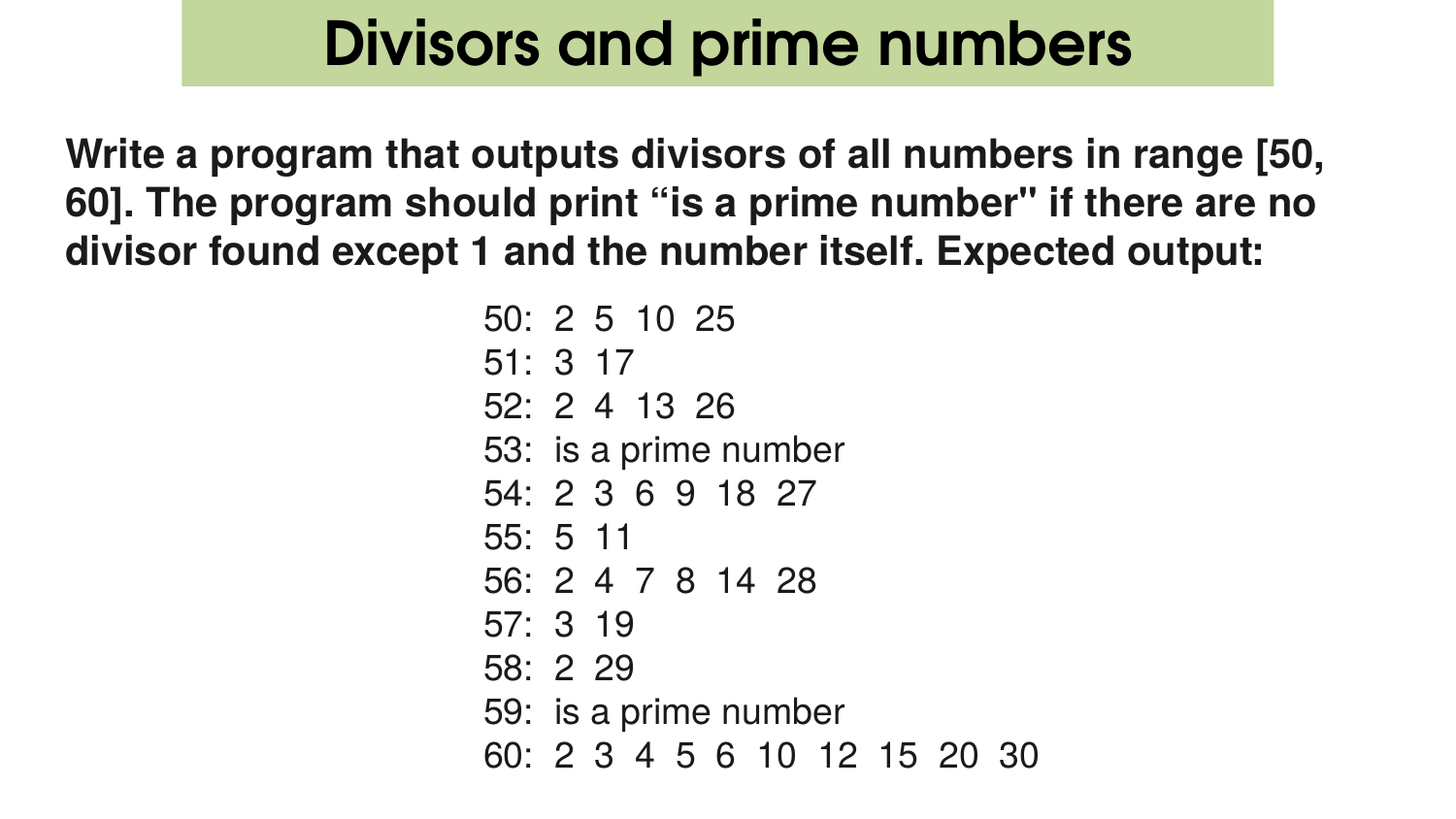

Divisors and prime numbers
Write a program that outputs divisors of all numbers in range [50, 60]. The program should print “is a prime number" if there are no divisor found except 1 and the number itself. Expected output:

50:  2  5  10  25
51:  3  17
52:  2  4  13  26
53:  is a prime number
54:  2  3  6  9  18  27
55:  5  11
56:  2  4  7  8  14  28
57:  3  19
58:  2  29
59:  is a prime number
60:  2  3  4  5  6  10  12  15  20  30